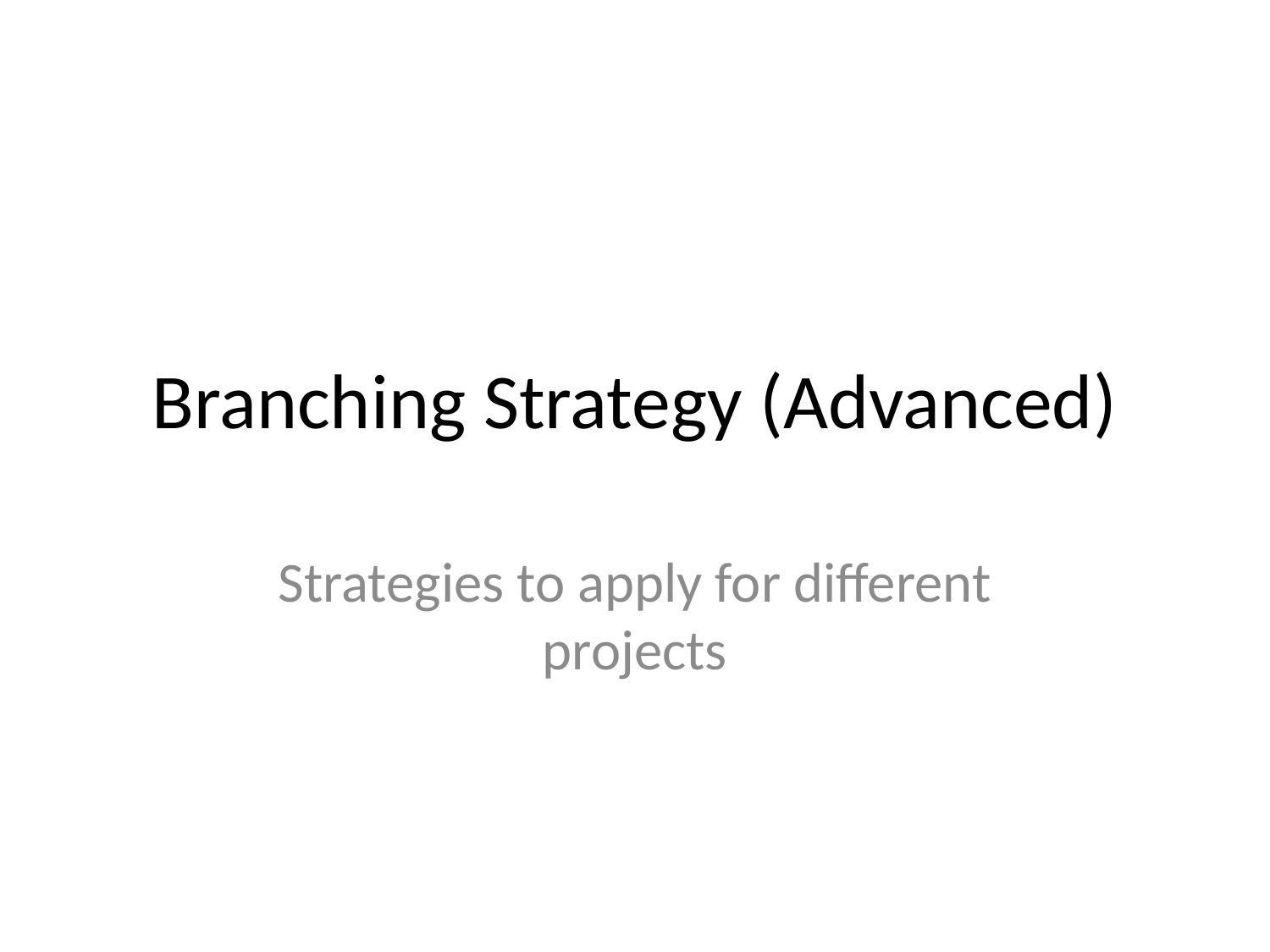

# Branching Strategy (Advanced)
Strategies to apply for different projects